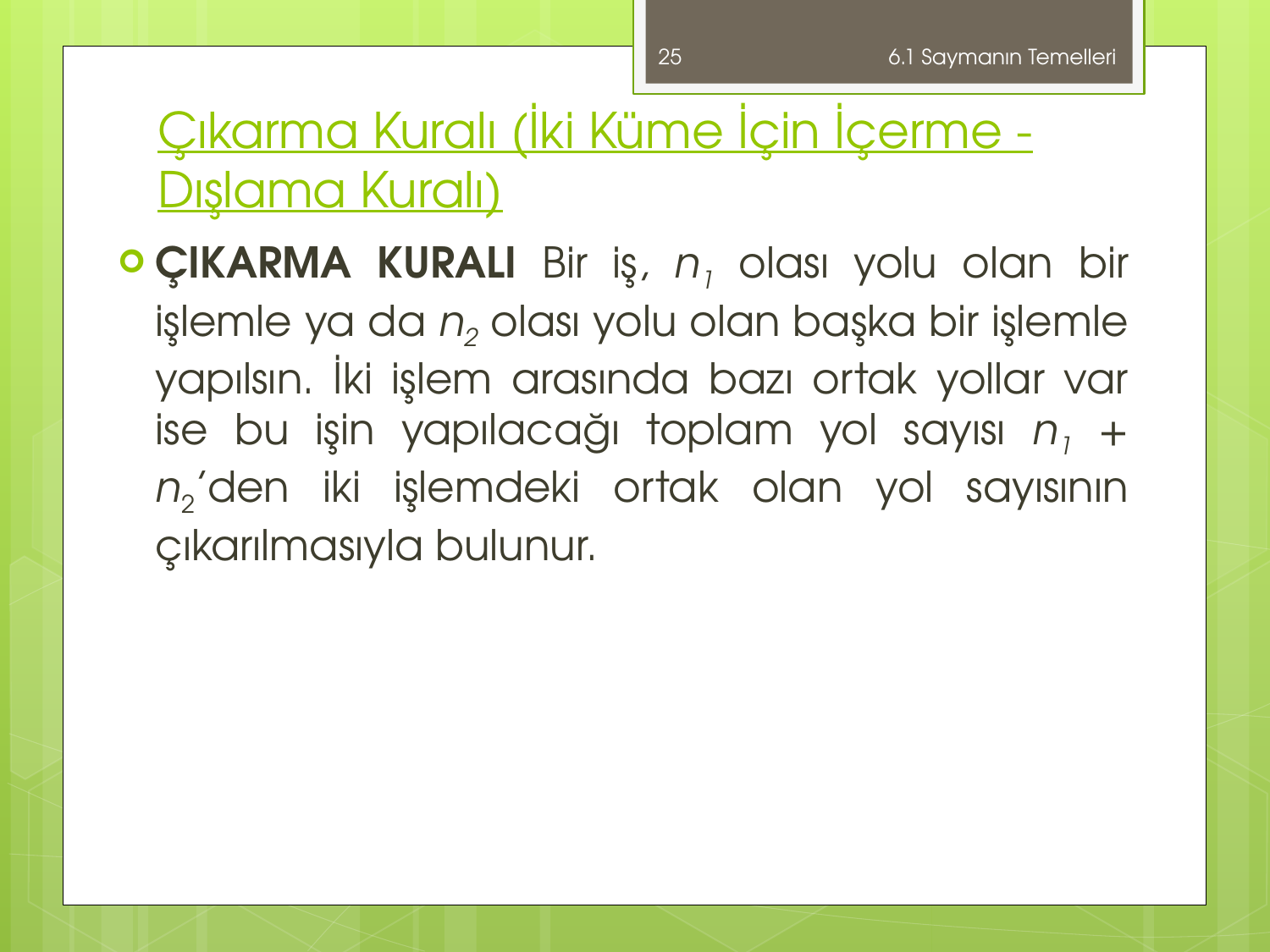

25
6.1 Saymanın Temelleri
# Çıkarma Kuralı (İki Küme İçin İçerme - Dışlama Kuralı)
ÇIKARMA KURALI Bir iş, n1 olası yolu olan bir işlemle ya da n2 olası yolu olan başka bir işlemle yapılsın. İki işlem arasında bazı ortak yollar var ise bu işin yapılacağı toplam yol sayısı n1 + n2’den iki işlemdeki ortak olan yol sayısının çıkarılmasıyla bulunur.